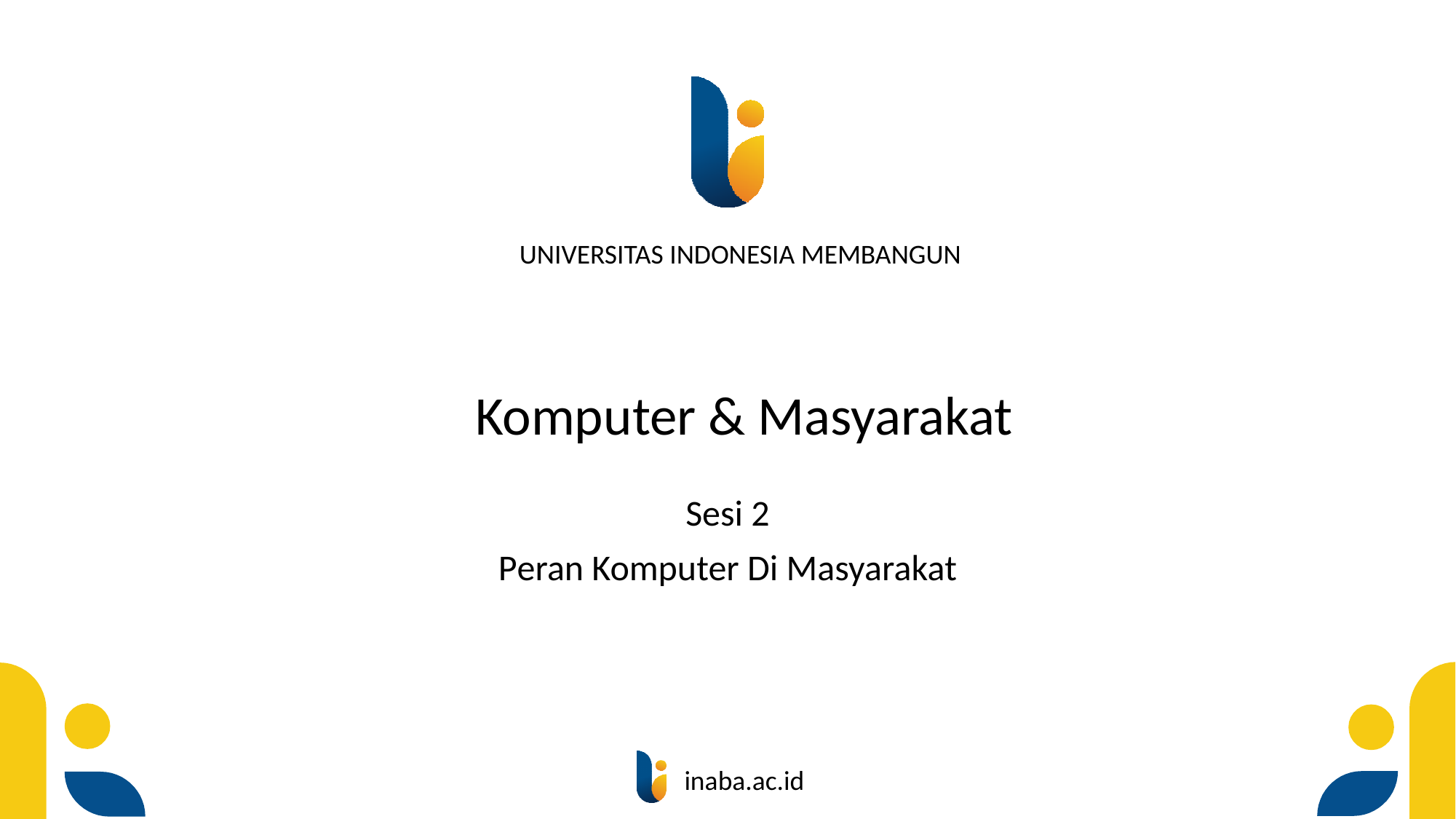

# Komputer & Masyarakat

Sesi 2
Peran Komputer Di Masyarakat